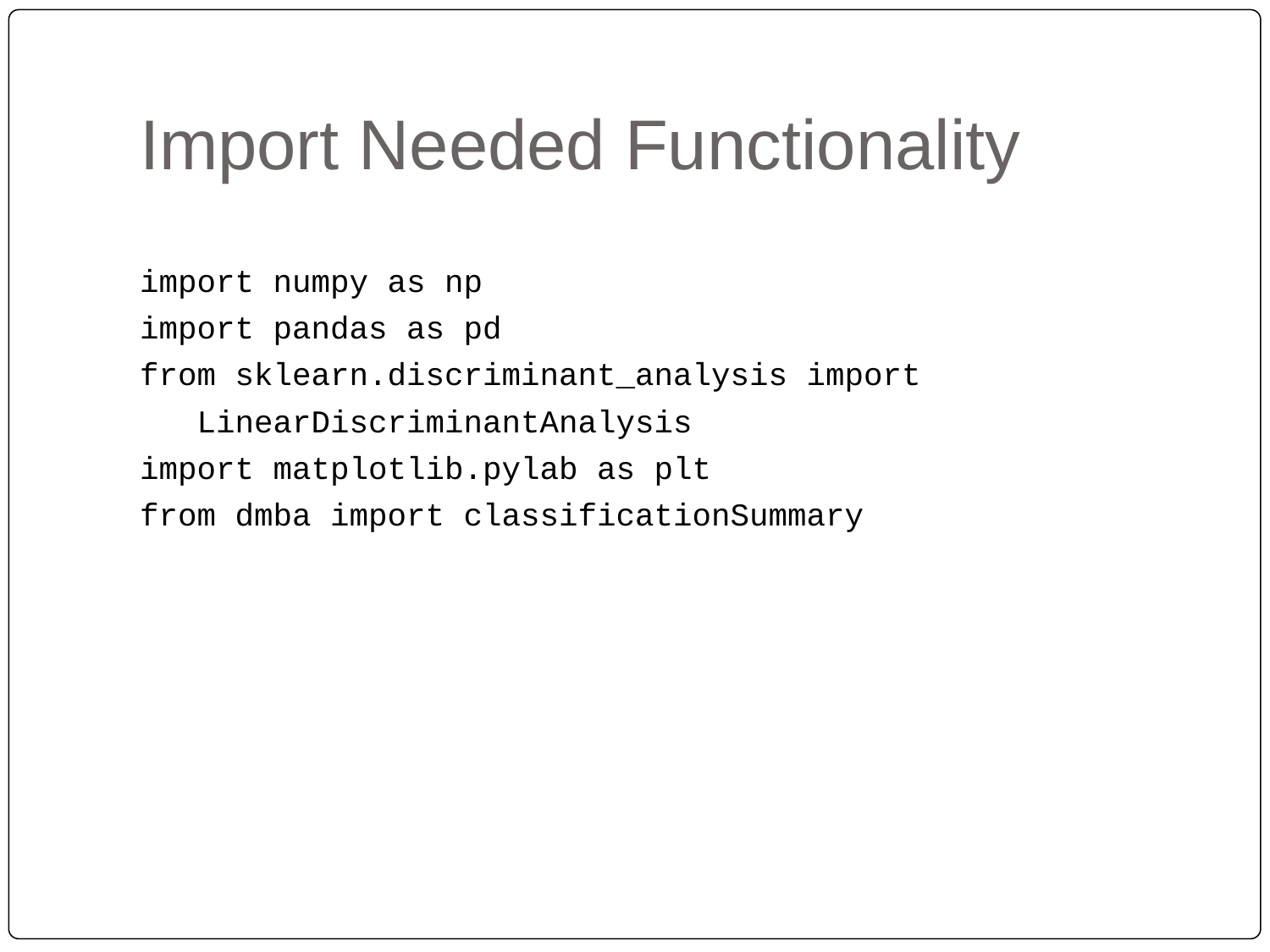

# Import Needed Functionality
import numpy as np
import pandas as pd
from sklearn.discriminant_analysis import
   LinearDiscriminantAnalysis
import matplotlib.pylab as plt
from dmba import classificationSummary